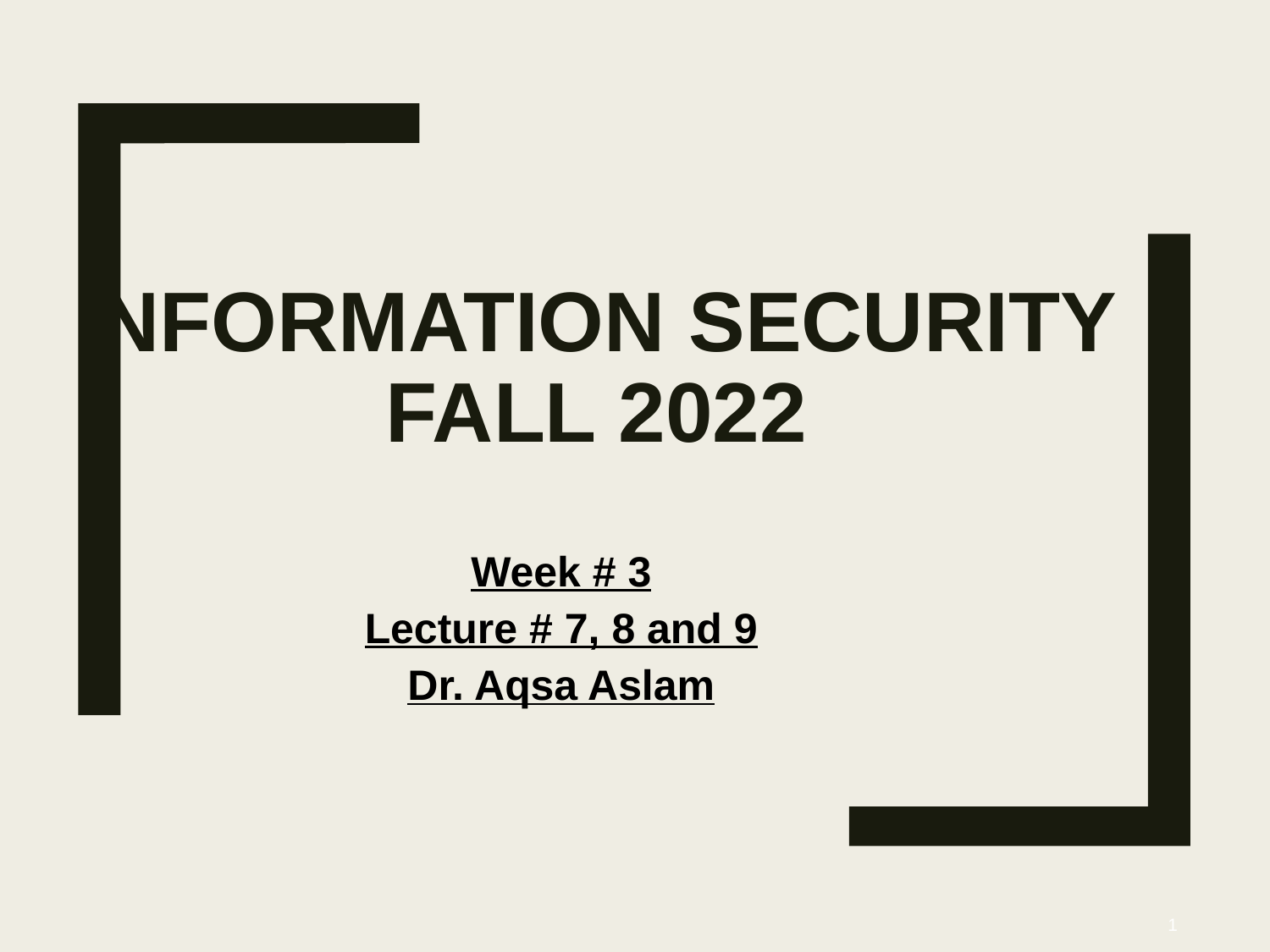

# Information Security Fall 2022

Week # 3
Lecture # 7, 8 and 9
Dr. Aqsa Aslam
1